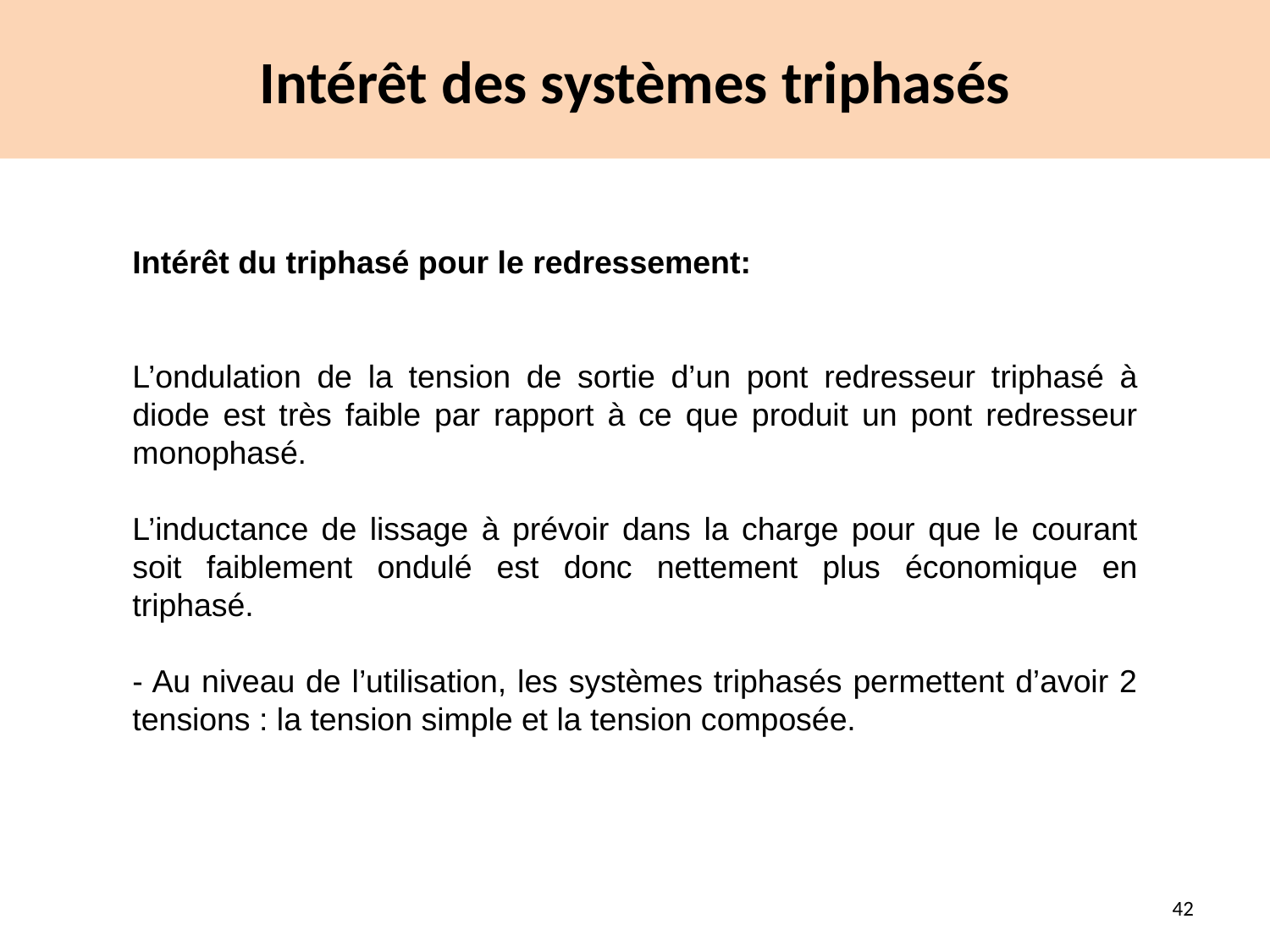

# Intérêt des systèmes triphasés
Intérêt du triphasé pour le redressement:

L’ondulation de la tension de sortie d’un pont redresseur triphasé à diode est très faible par rapport à ce que produit un pont redresseur monophasé.

L’inductance de lissage à prévoir dans la charge pour que le courant soit faiblement ondulé est donc nettement plus économique en triphasé.

- Au niveau de l’utilisation, les systèmes triphasés permettent d’avoir 2 tensions : la tension simple et la tension composée.

42